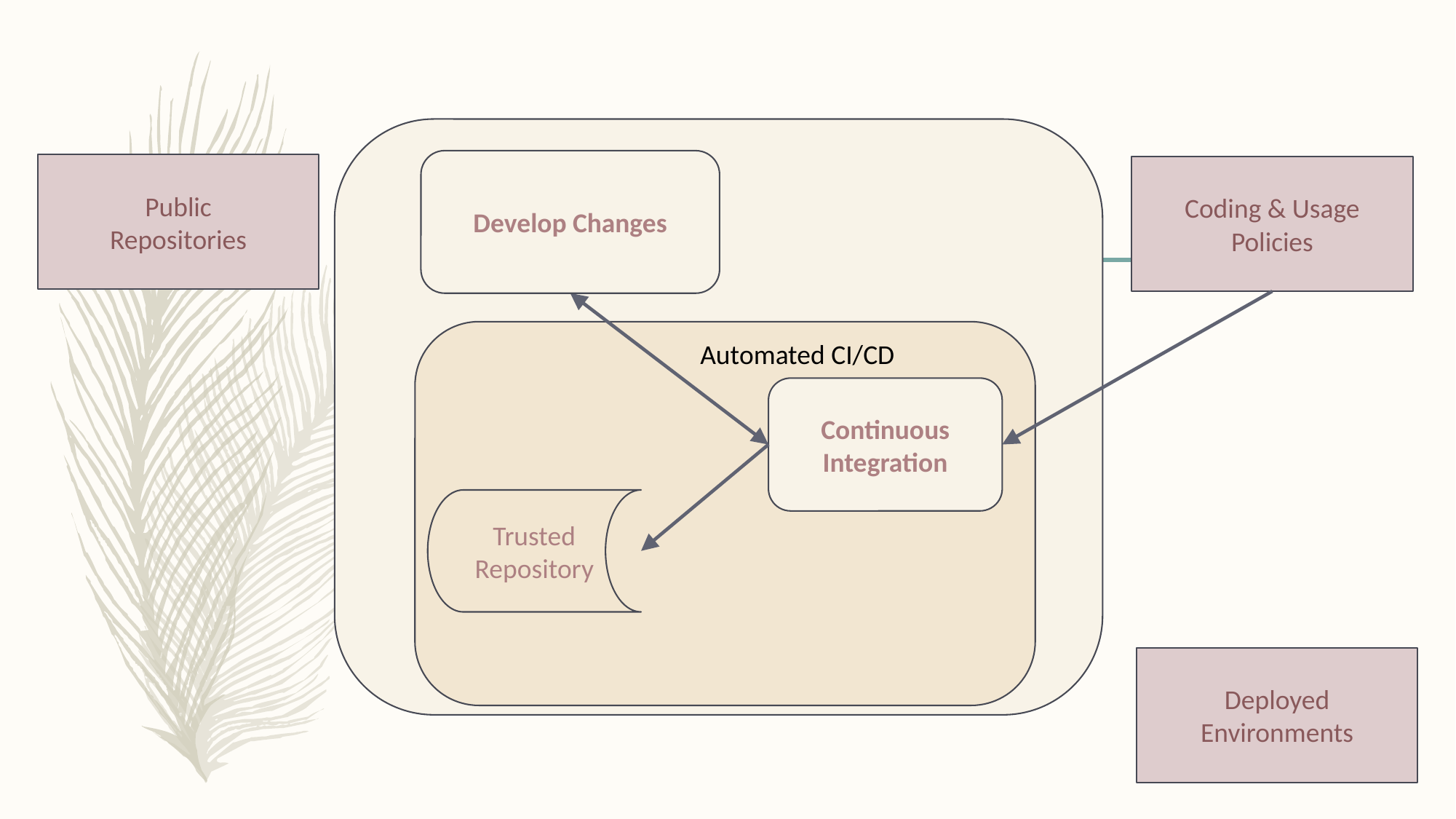

Develop Changes
Public
Repositories
Coding & Usage
Policies

Automated CI/CD
Continuous Integration
Trusted Repository
Deployed Environments